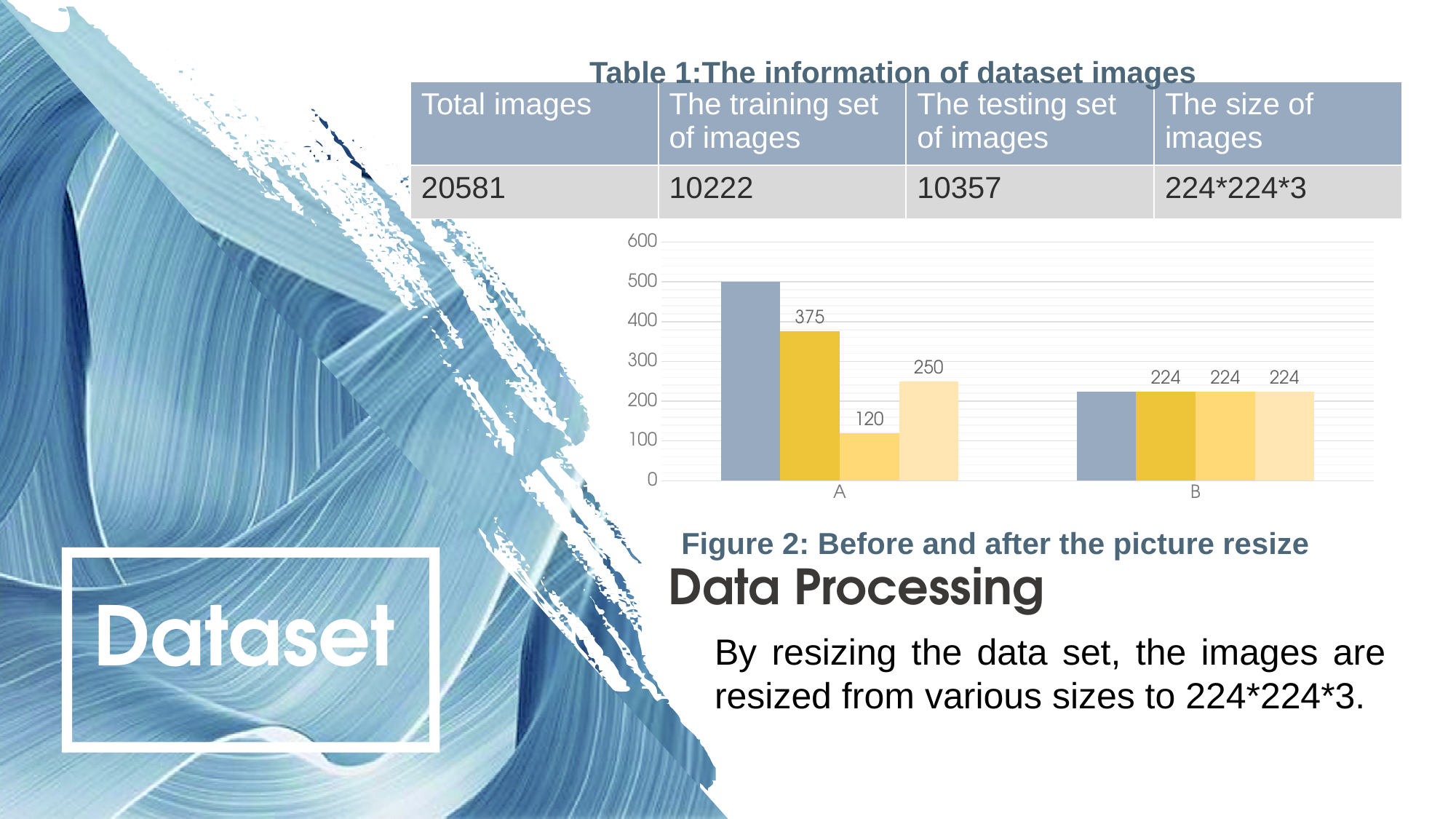

Table 1:The information of dataset images
| Total images | The training set of images | The testing set of images | The size of images |
| --- | --- | --- | --- |
| 20581 | 10222 | 10357 | 224\*224\*3 |

### Chart

| Category | image 1 | image 2 | image 3 | image 4 |
|---|---|---|---|---|
| A | 500.0 | 375.0 | 120.0 | 250.0 |
| B | 224.0 | 224.0 | 224.0 | 224.0 |
Figure 2: Before and after the picture resize

Data Processing
Dataset
By resizing the data set, the images are resized from various sizes to 224*224*3.